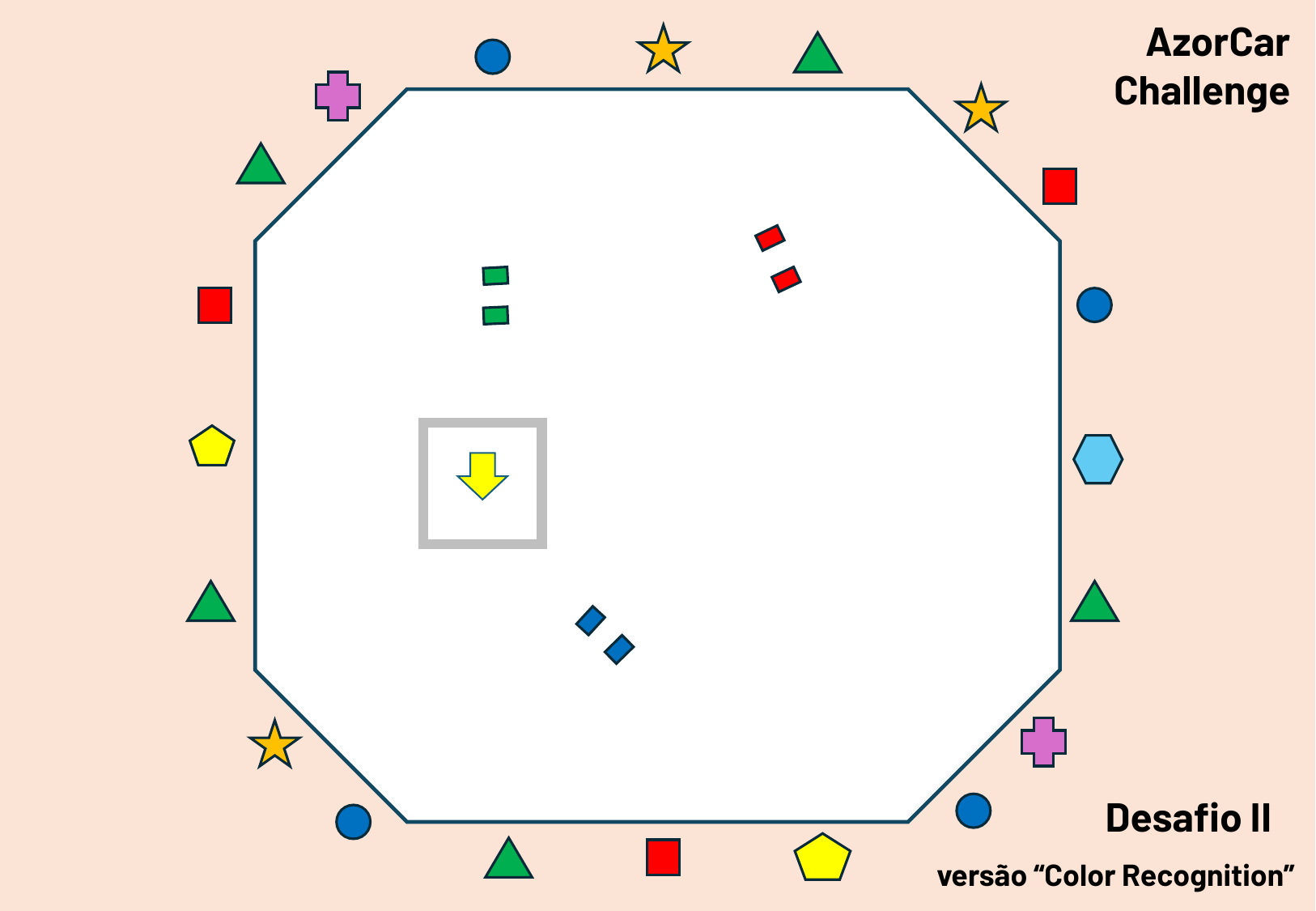

AzorCar Challenge

Desafio II

versão “Color Recognition”